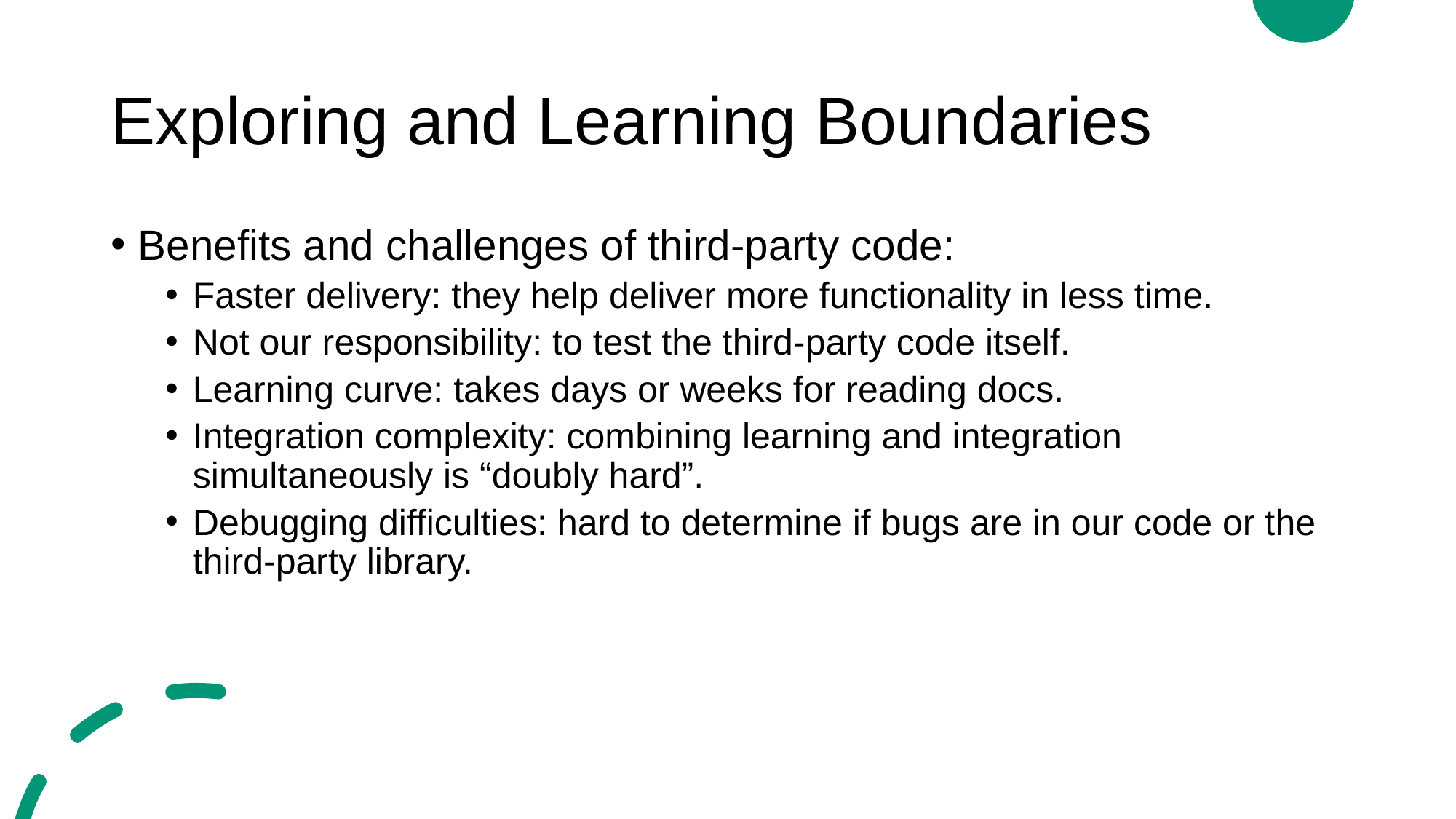

# Exploring and Learning Boundaries
Benefits and challenges of third-party code:
Faster delivery: they help deliver more functionality in less time.
Not our responsibility: to test the third-party code itself.
Learning curve: takes days or weeks for reading docs.
Integration complexity: combining learning and integration simultaneously is “doubly hard”.
Debugging difficulties: hard to determine if bugs are in our code or the third-party library.